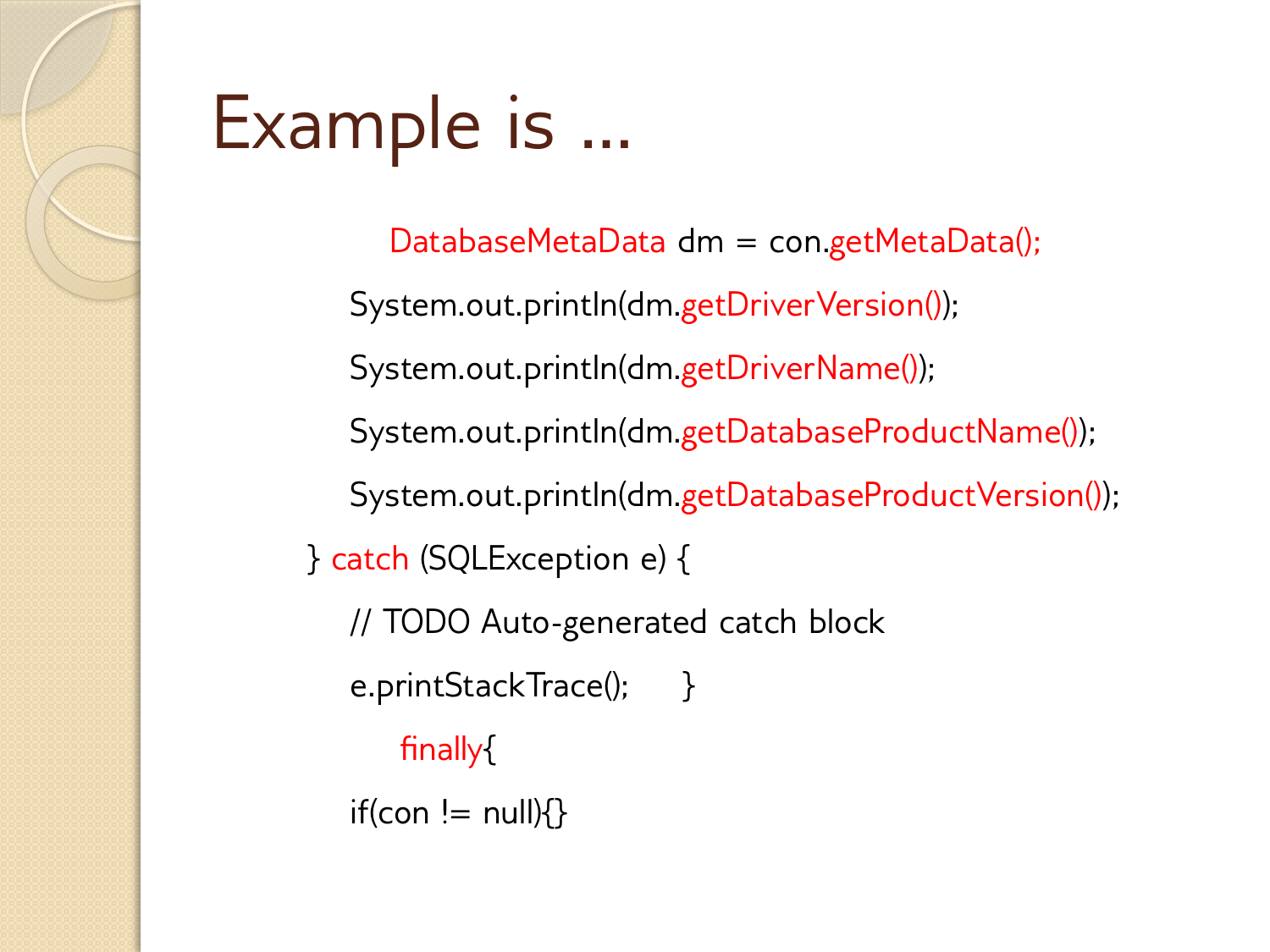

# Example is …
  		DatabaseMetaData dm = con.getMetaData();
            System.out.println(dm.getDriverVersion());
            System.out.println(dm.getDriverName());
            System.out.println(dm.getDatabaseProductName());
            System.out.println(dm.getDatabaseProductVersion());
        } catch (SQLException e) {
            // TODO Auto-generated catch block
            e.printStackTrace();     }
		 finally{
            if(con != null){}